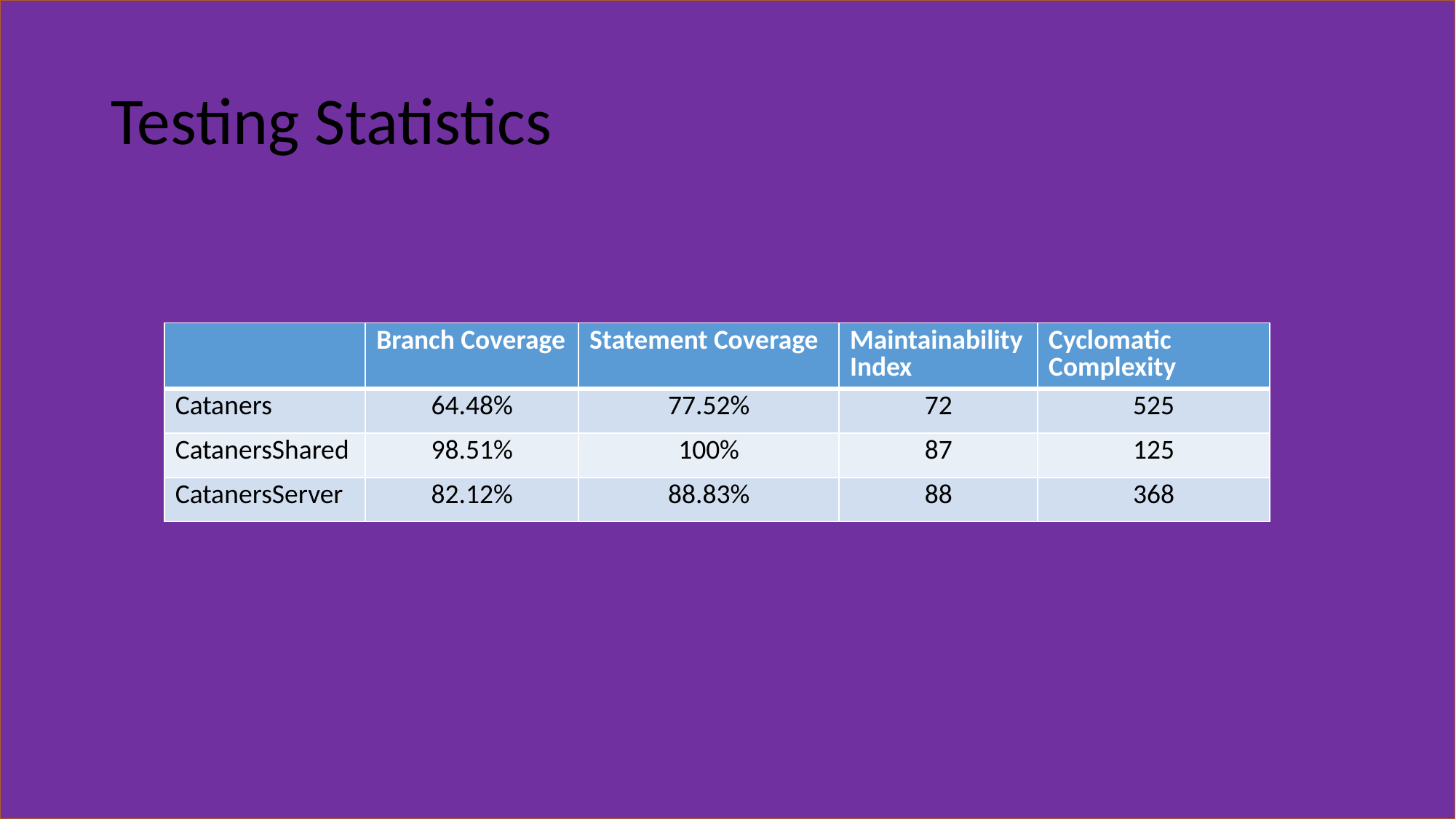

# Testing Statistics
|  | Branch Coverage | Statement Coverage | Maintainability Index | Cyclomatic Complexity |
| --- | --- | --- | --- | --- |
| Cataners | 64.48% | 77.52% | 72 | 525 |
| CatanersShared | 98.51% | 100% | 87 | 125 |
| CatanersServer | 82.12% | 88.83% | 88 | 368 |